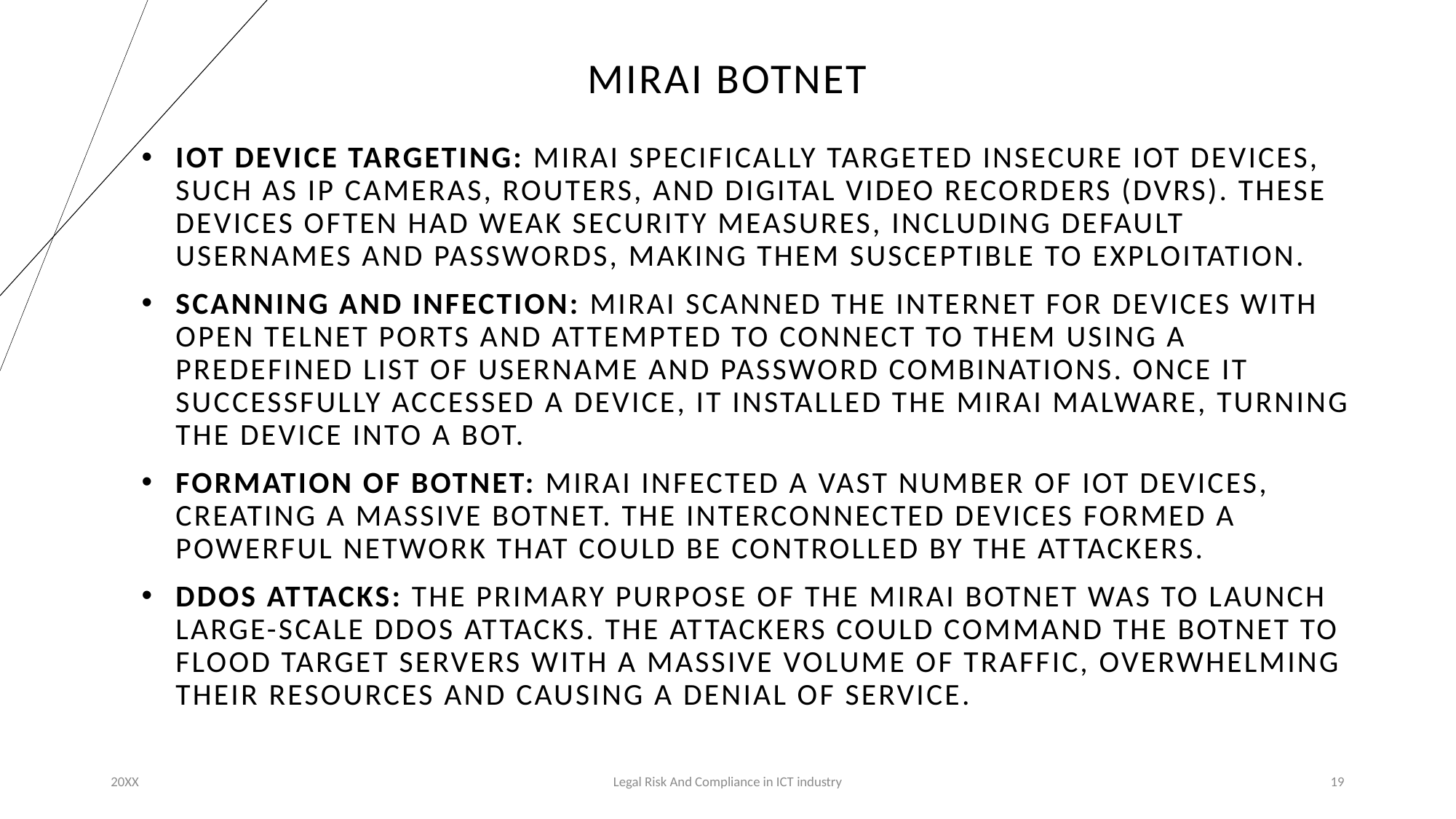

# Mirai botnet
IoT Device Targeting: Mirai specifically targeted insecure IoT devices, such as IP cameras, routers, and digital video recorders (DVRs). These devices often had weak security measures, including default usernames and passwords, making them susceptible to exploitation.
Scanning and Infection: Mirai scanned the internet for devices with open Telnet ports and attempted to connect to them using a predefined list of username and password combinations. Once it successfully accessed a device, it installed the Mirai malware, turning the device into a bot.
Formation of Botnet: Mirai infected a vast number of IoT devices, creating a massive botnet. The interconnected devices formed a powerful network that could be controlled by the attackers.
DDoS Attacks: The primary purpose of the Mirai botnet was to launch large-scale DDoS attacks. The attackers could command the botnet to flood target servers with a massive volume of traffic, overwhelming their resources and causing a denial of service.

19
20XX
Legal Risk And Compliance in ICT industry